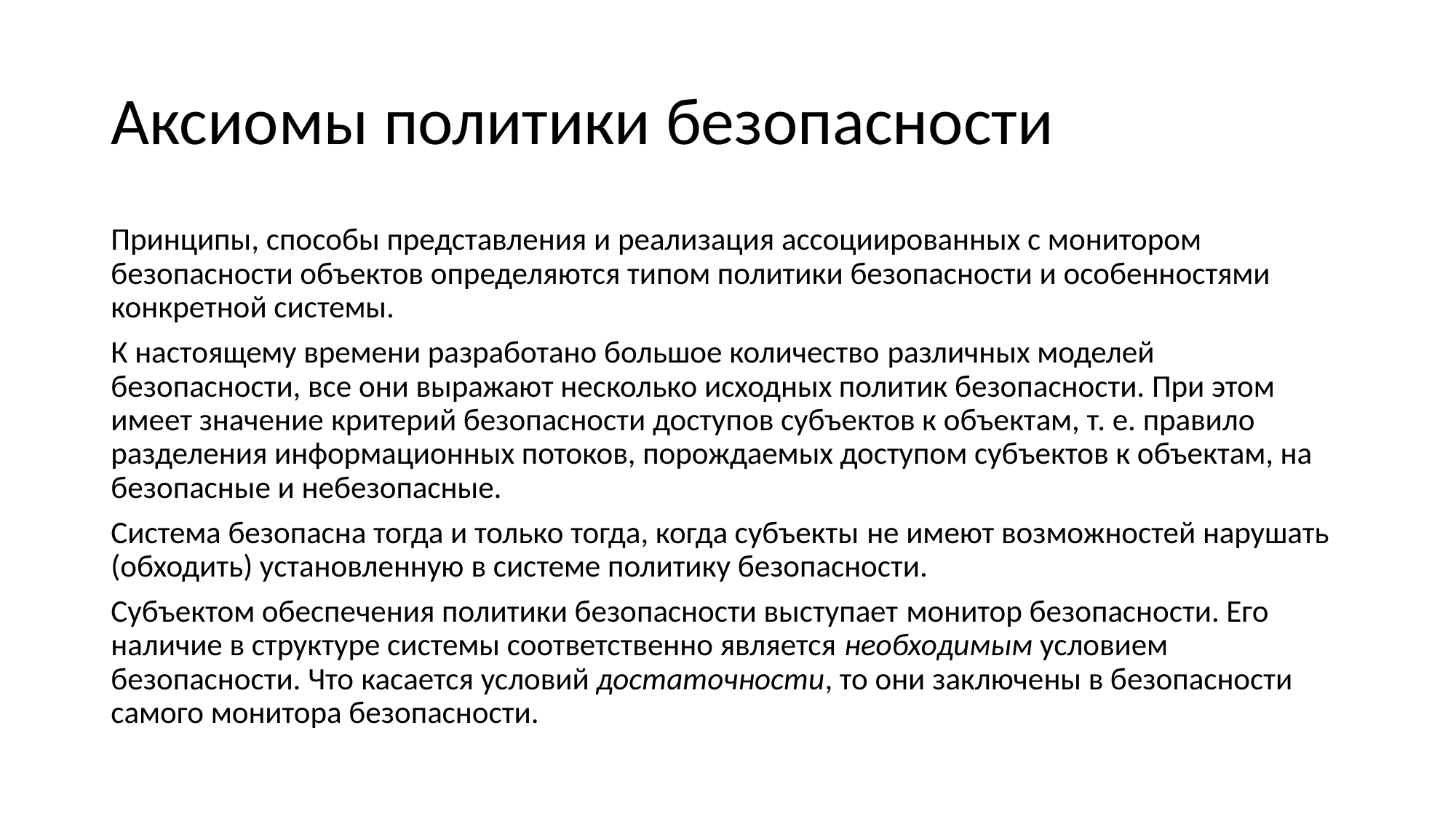

# Аксиомы политики безопасности
Принципы, способы представления и реализация ассоциированных с монитором безопасности объектов определяются типом политики безопасности и особенностями конкретной системы.
К настоящему времени разработано большое количество различных моделей безопасности, все они выражают несколько исходных политик безопасности. При этом имеет значение критерий безопасности доступов субъектов к объектам, т. е. правило разделения информационных потоков, порождаемых доступом субъектов к объектам, на безопасные и небезопасные.
Система безопасна тогда и только тогда, когда субъекты не имеют возможностей нарушать (обходить) установленную в системе политику безопасности.
Субъектом обеспечения политики безопасности выступает монитор безопасности. Его наличие в структуре системы соответственно является необходимым условием безопасности. Что касается условий достаточности, то они заключены в безопасности самого монитора безопасности.